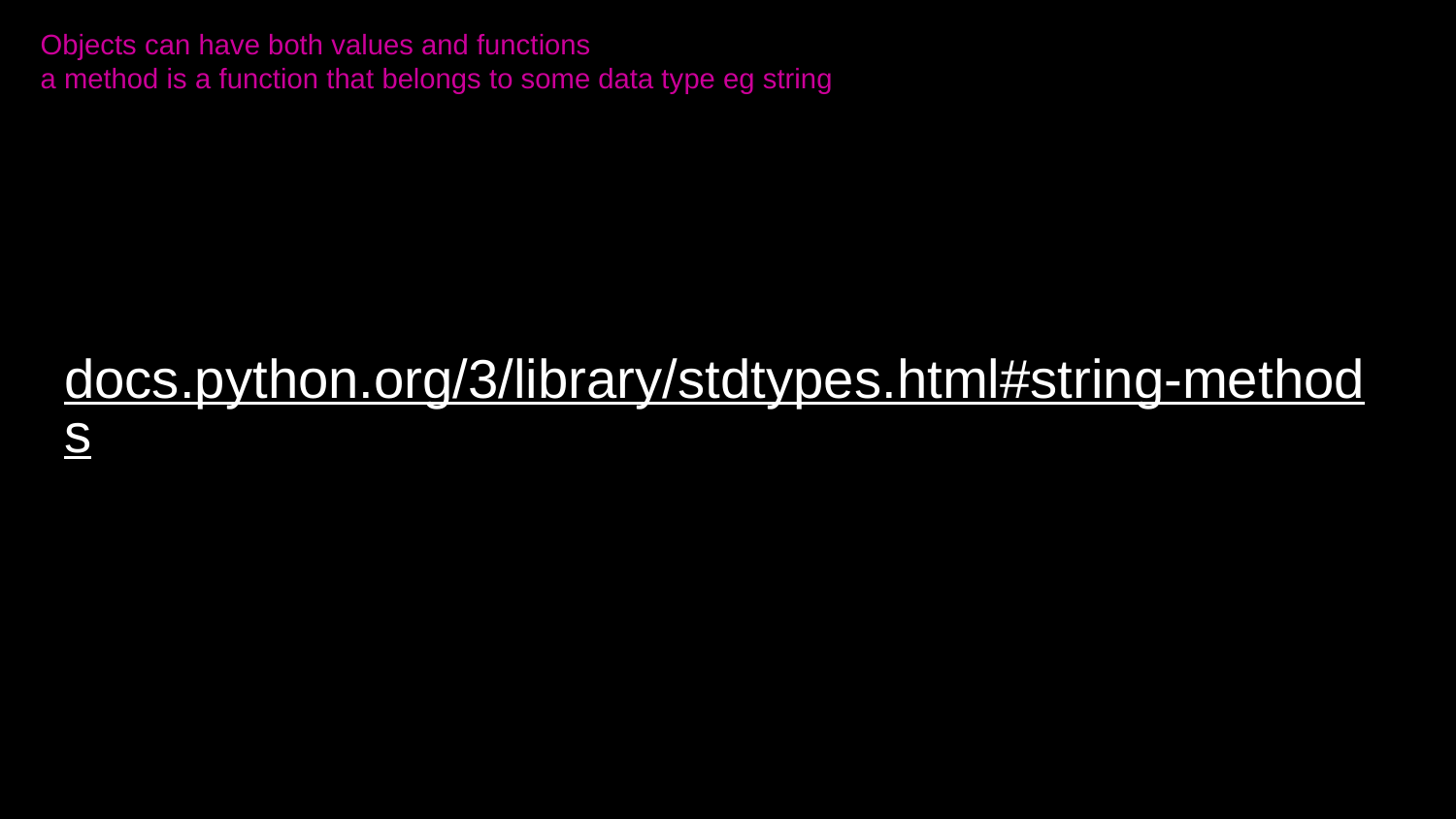

Objects can have both values and functions
a method is a function that belongs to some data type eg string
# docs.python.org/3/library/stdtypes.html#string-methods